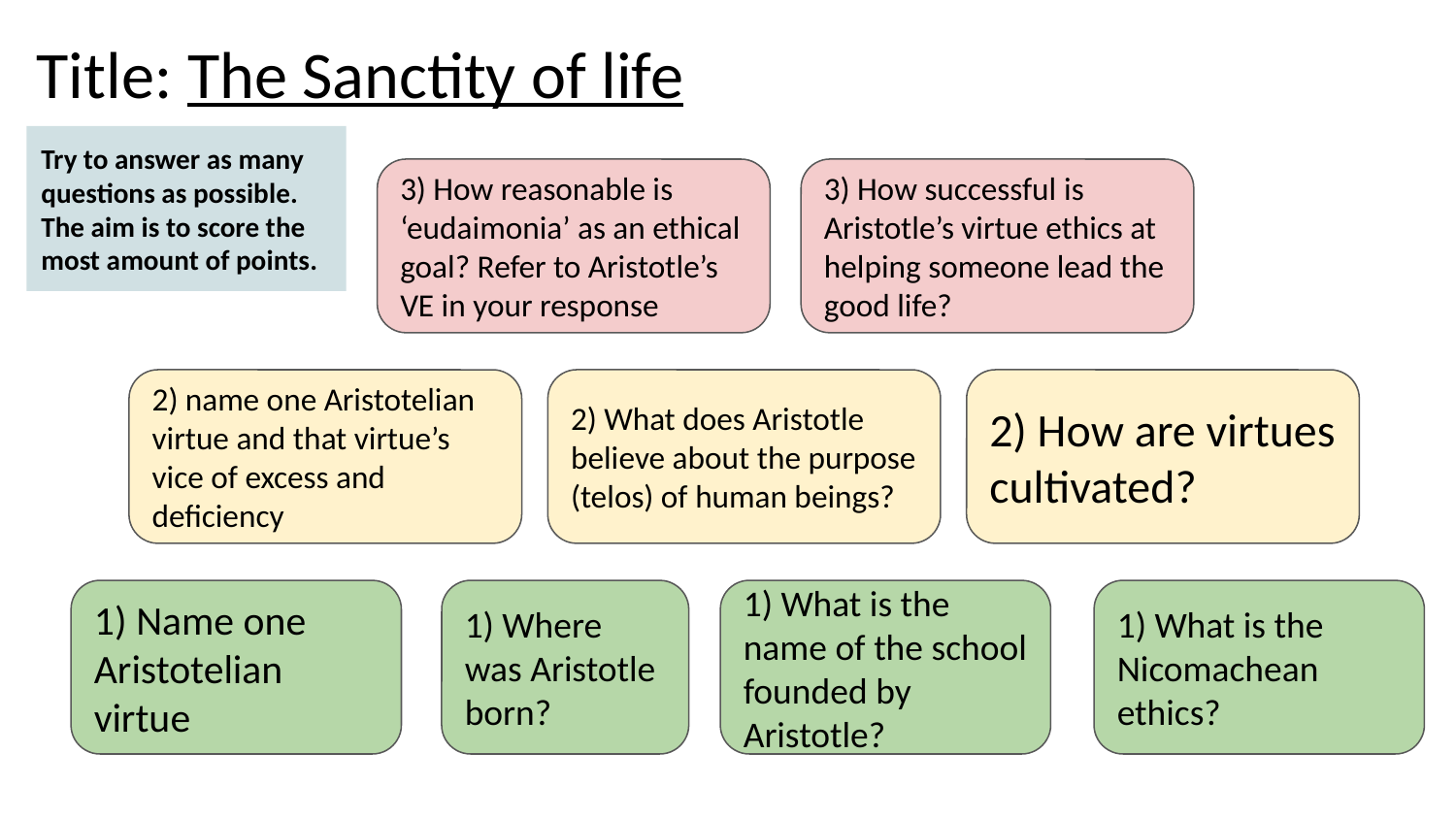

# Title: The Sanctity of life
Try to answer as many questions as possible. The aim is to score the most amount of points.
3) How reasonable is ‘eudaimonia’ as an ethical goal? Refer to Aristotle’s VE in your response
3) How successful is Aristotle’s virtue ethics at helping someone lead the good life?
2) What does Aristotle believe about the purpose (telos) of human beings?
2) name one Aristotelian virtue and that virtue’s vice of excess and deficiency
2) How are virtues cultivated?
1) Name one Aristotelian virtue
1) Where was Aristotle born?
1) What is the name of the school founded by Aristotle?
1) What is the Nicomachean ethics?